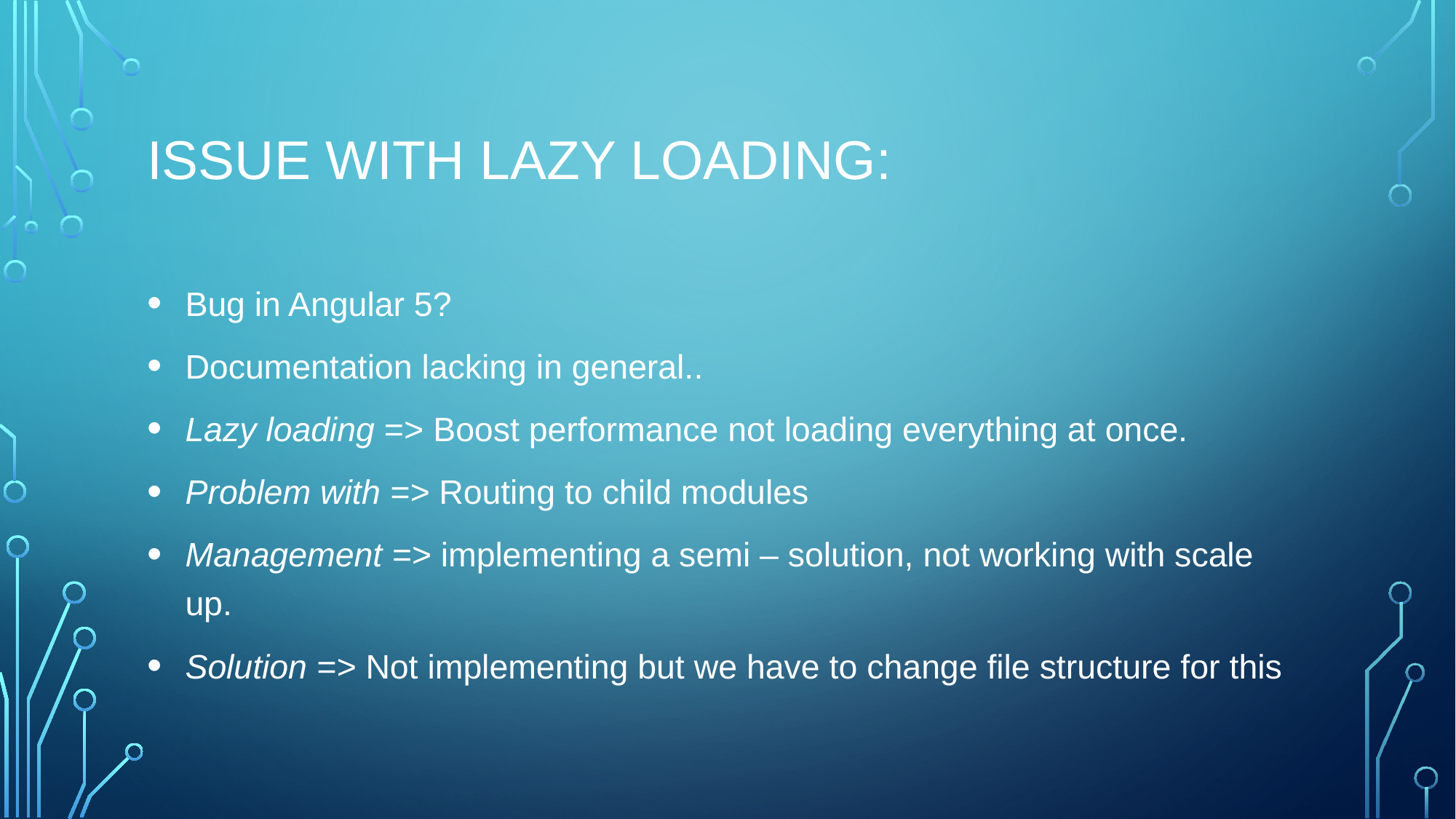

# Issue with lazy loading:
Bug in Angular 5?
Documentation lacking in general..
Lazy loading => Boost performance not loading everything at once.
Problem with => Routing to child modules
Management => implementing a semi – solution, not working with scale up.
Solution => Not implementing but we have to change file structure for this